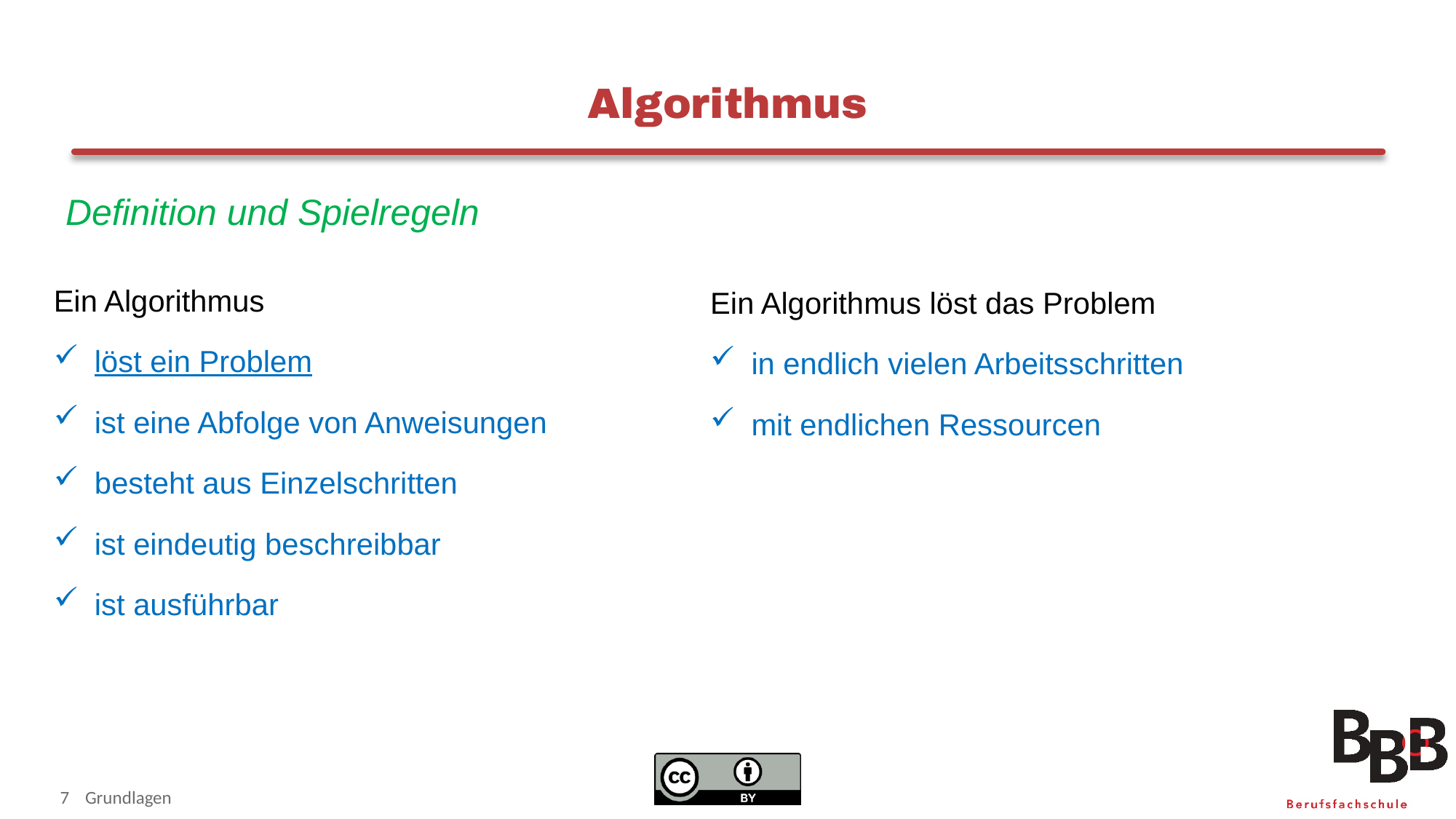

# Algorithmus
Definition und Spielregeln

Ein Algorithmus
löst ein Problem
ist eine Abfolge von Anweisungen
besteht aus Einzelschritten
ist eindeutig beschreibbar
ist ausführbar

Ein Algorithmus löst das Problem
in endlich vielen Arbeitsschritten
mit endlichen Ressourcen

7
Grundlagen